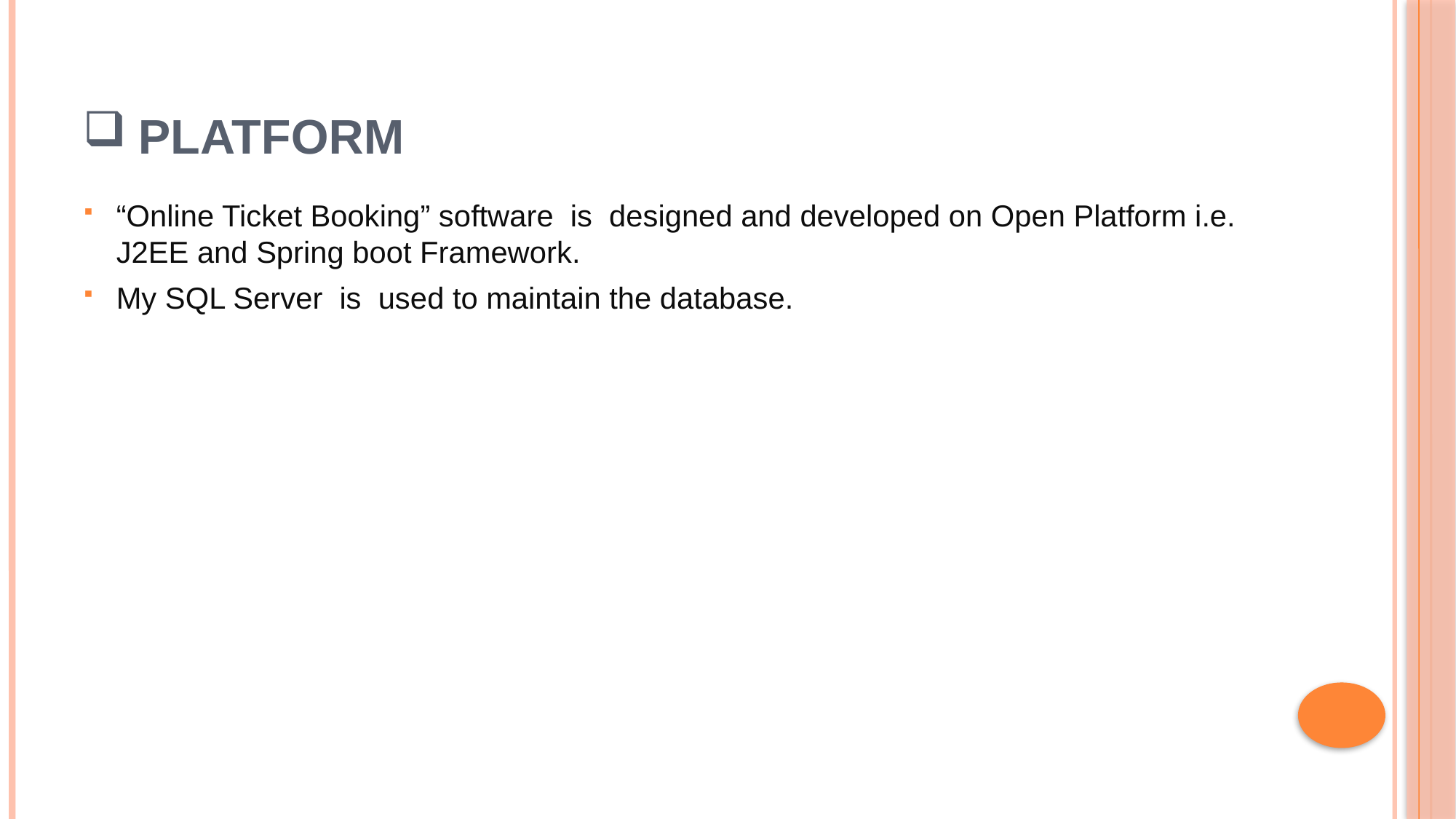

# Platform
“Online Ticket Booking” software  is  designed and developed on Open Platform i.e. J2EE and Spring boot Framework.
My SQL Server  is  used to maintain the database.